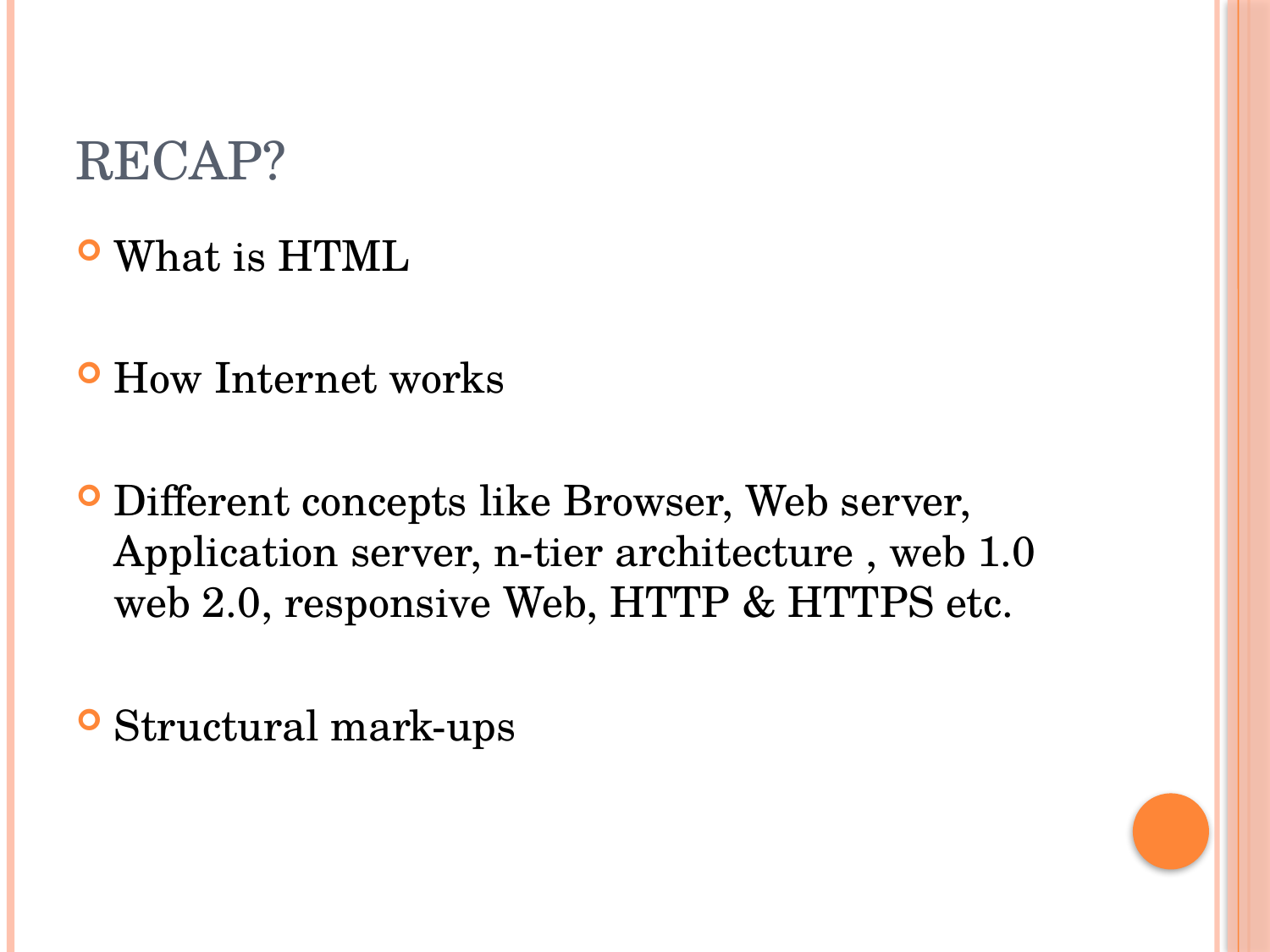

# Recap?
What is HTML

How Internet works

Different concepts like Browser, Web server, Application server, n-tier architecture , web 1.0 web 2.0, responsive Web, HTTP & HTTPS etc.

Structural mark-ups